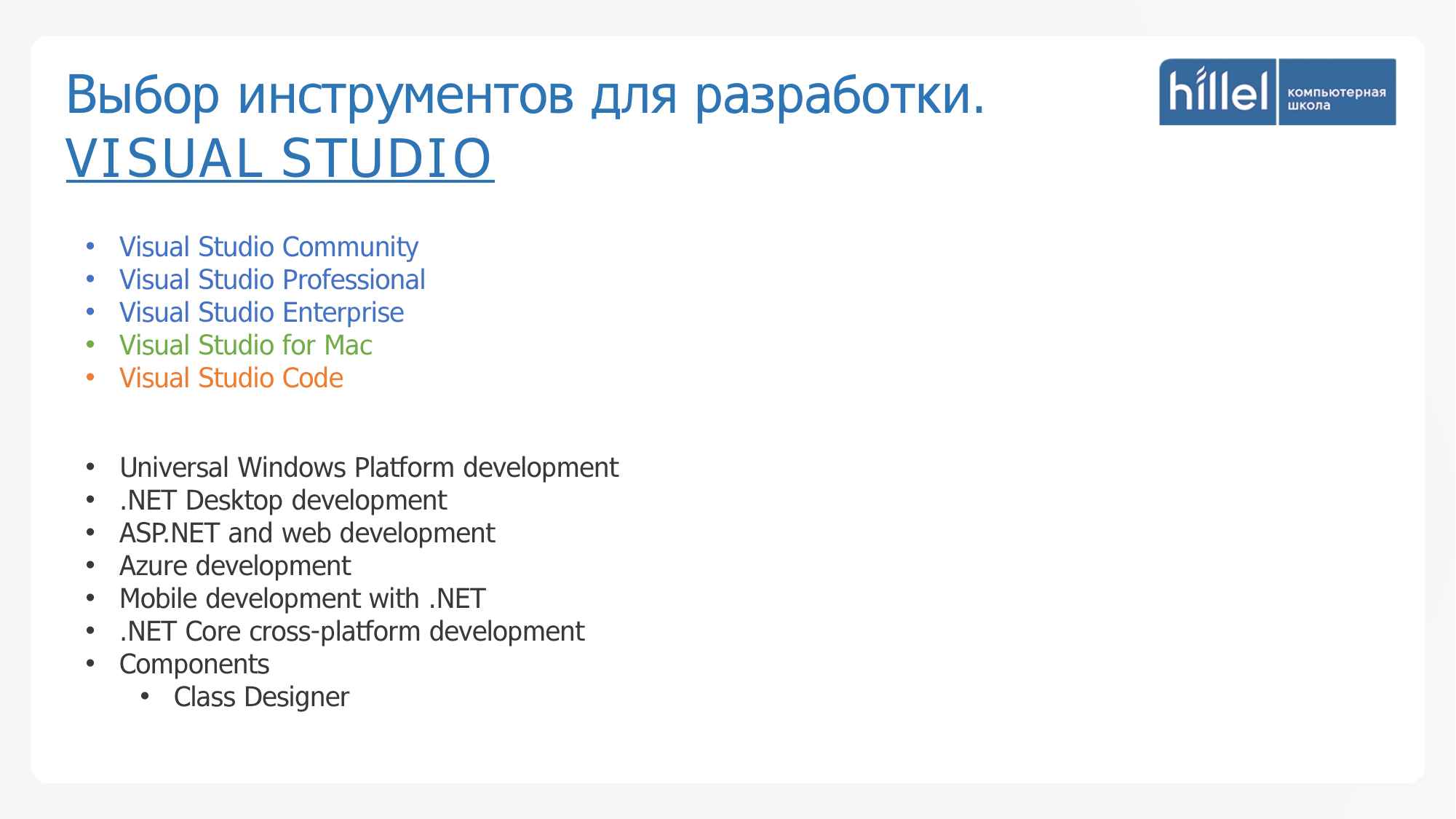

Выбор инструментов для разработки.
VISUAL STUDIO
Visual Studio Community
Visual Studio Professional
Visual Studio Enterprise
Visual Studio for Mac
Visual Studio Code
Universal Windows Platform development
.NET Desktop development
ASP.NET and web development
Azure development
Mobile development with .NET
.NET Core cross-platform development
Components
Class Designer